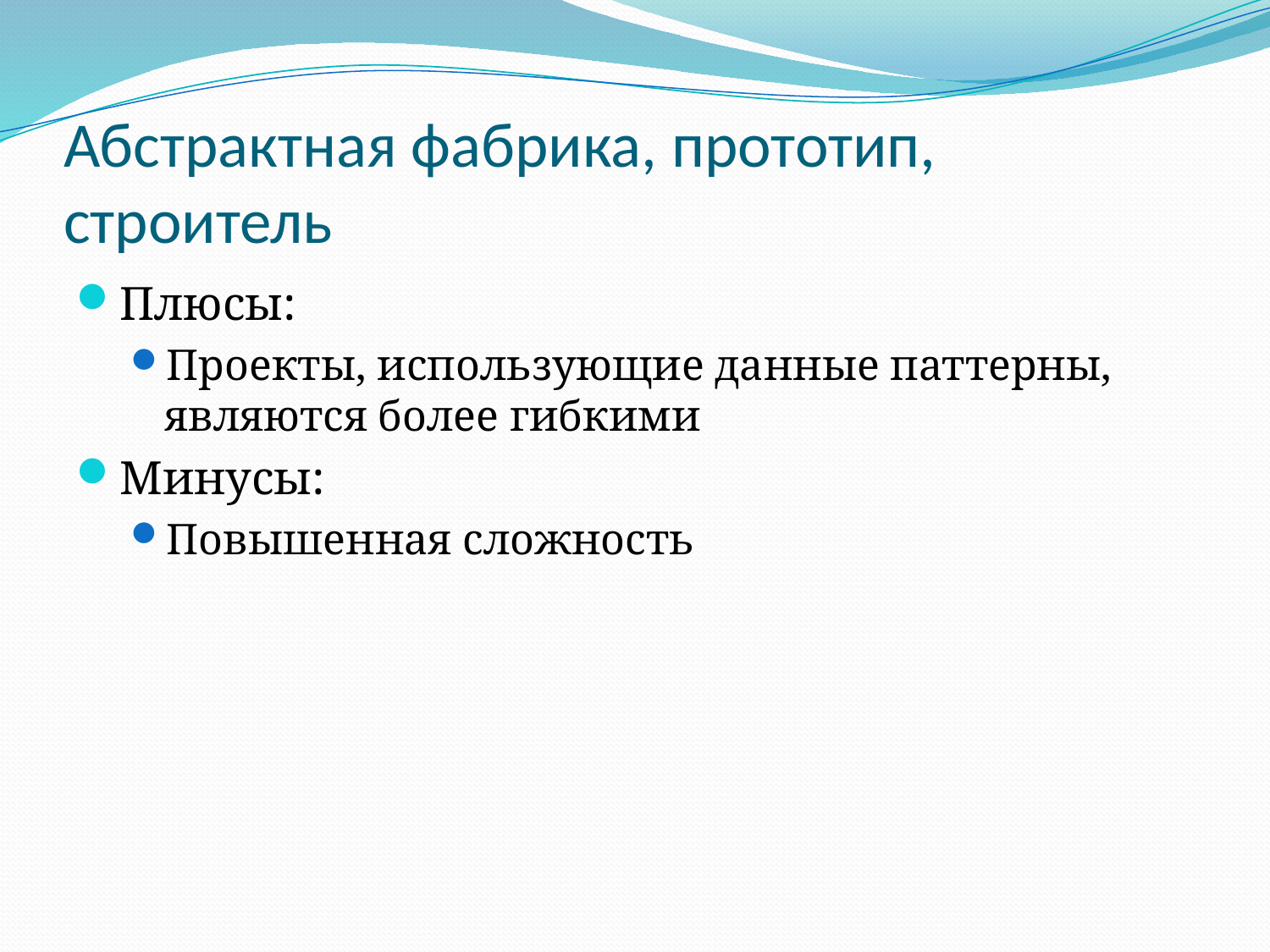

# Абстрактная фабрика, прототип, строитель
Плюсы:
Проекты, использующие данные паттерны, являются более гибкими
Минусы:
Повышенная сложность